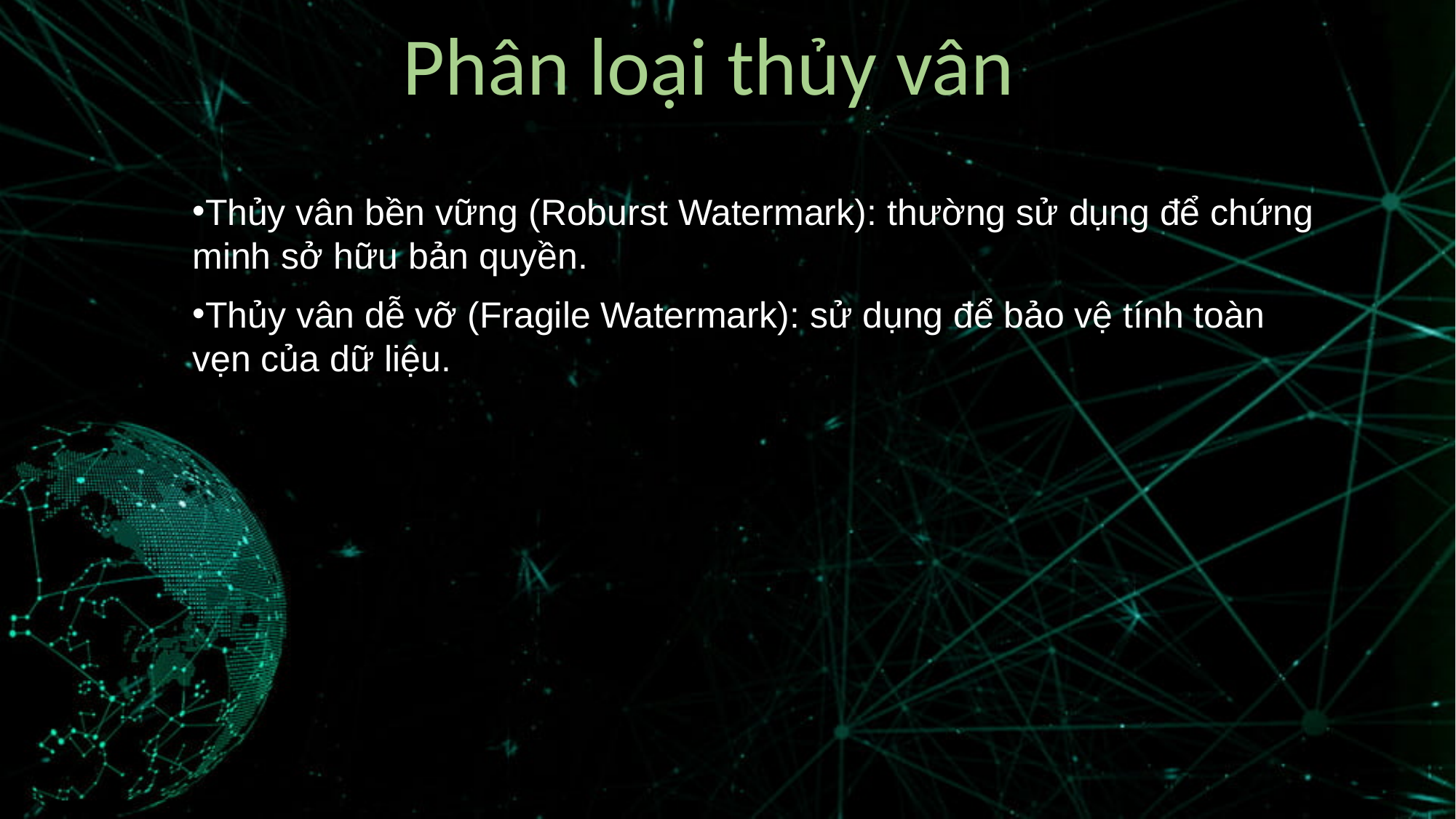

Phân loại thủy vân
Thủy vân bền vững (Roburst Watermark): thường sử dụng để chứng minh sở hữu bản quyền.
Thủy vân dễ vỡ (Fragile Watermark): sử dụng để bảo vệ tính toàn vẹn của dữ liệu.